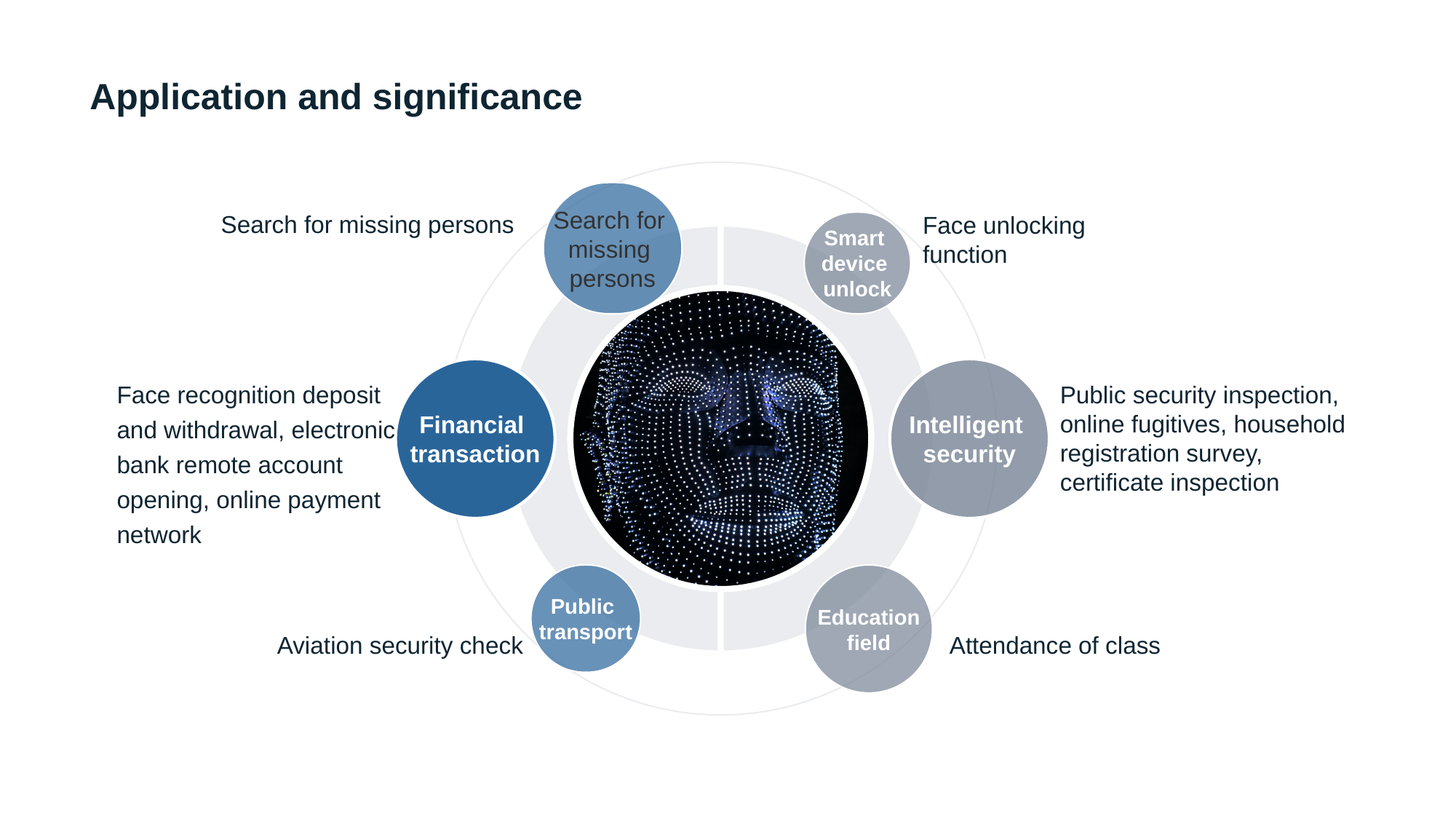

# Application and significance

Search for
missing
persons
Smart
device
unlock

Financial
transaction
Intelligent
security
Face recognition deposit and withdrawal, electronic bank remote account opening, online payment network
Public security inspection, online fugitives, household registration survey, certificate inspection
Public
transport
Education
field
Search for missing persons
Face unlocking function
Aviation security check
Attendance of class